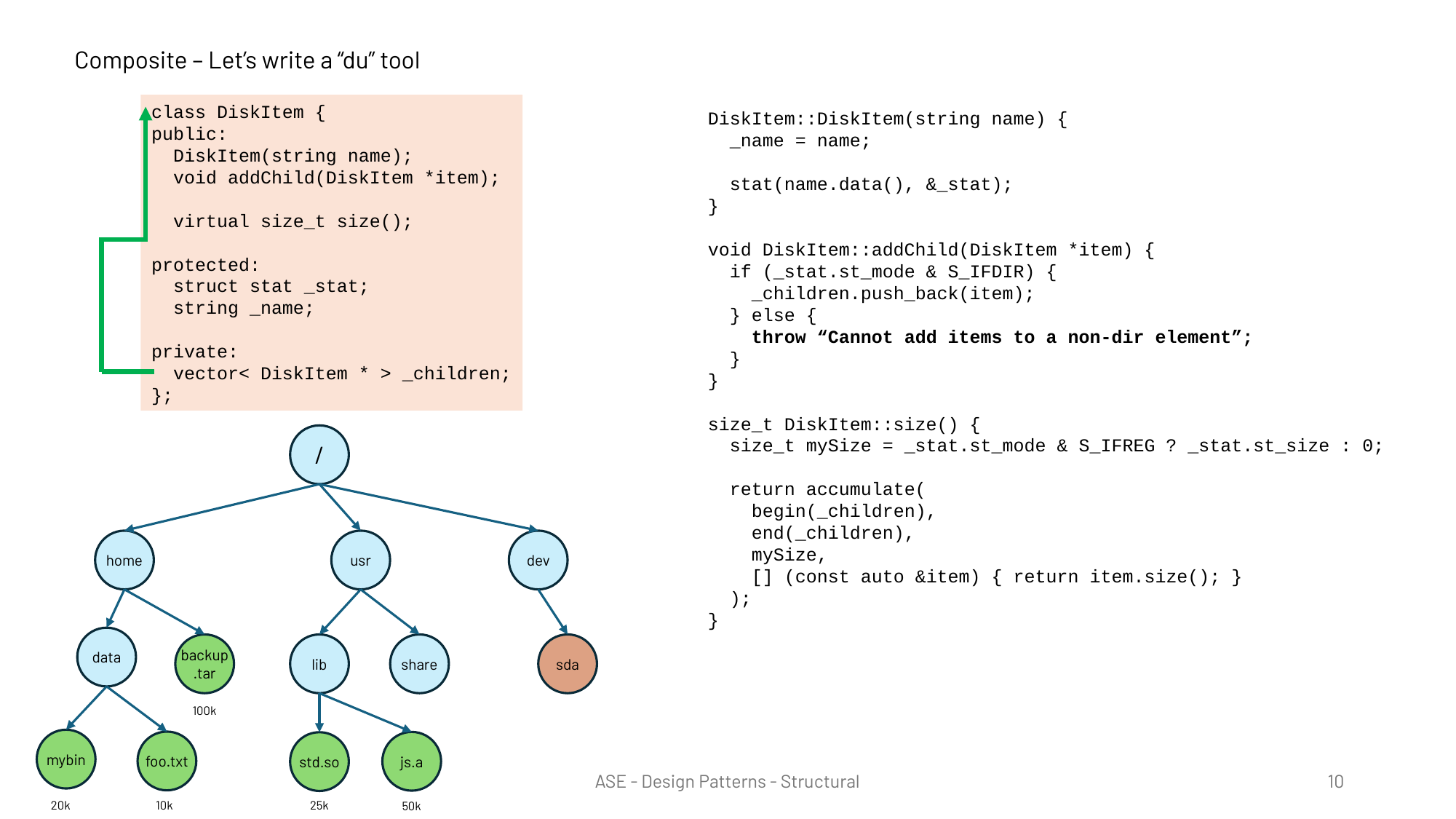

Composite – Let’s write a “du” tool
class DiskItem {
public:
  DiskItem(string name);
  void addChild(DiskItem *item);

  virtual size_t size();

protected:
  struct stat _stat;
  string _name;

private:
  vector< DiskItem * > _children;
};
DiskItem::DiskItem(string name) {
  _name = name;

  stat(name.data(), &_stat);
}

void DiskItem::addChild(DiskItem *item) {
  if (_stat.st_mode & S_IFDIR) {
    _children.push_back(item);
  } else {
    throw “Cannot add items to a non-dir element”;
  }
}

size_t DiskItem::size() {
  size_t mySize = _stat.st_mode & S_IFREG ? _stat.st_size : 0;

  return accumulate(
    begin(_children),
    end(_children),
    mySize,
    [] (const auto &item) { return item.size(); }
  );
}
/
usr
dev
home
data
backup
.tar
lib
share
sda
100k
mybin
foo.txt
js.a
std.so
20k
10k
25k
50k
ASE - Design Patterns - Structural
10